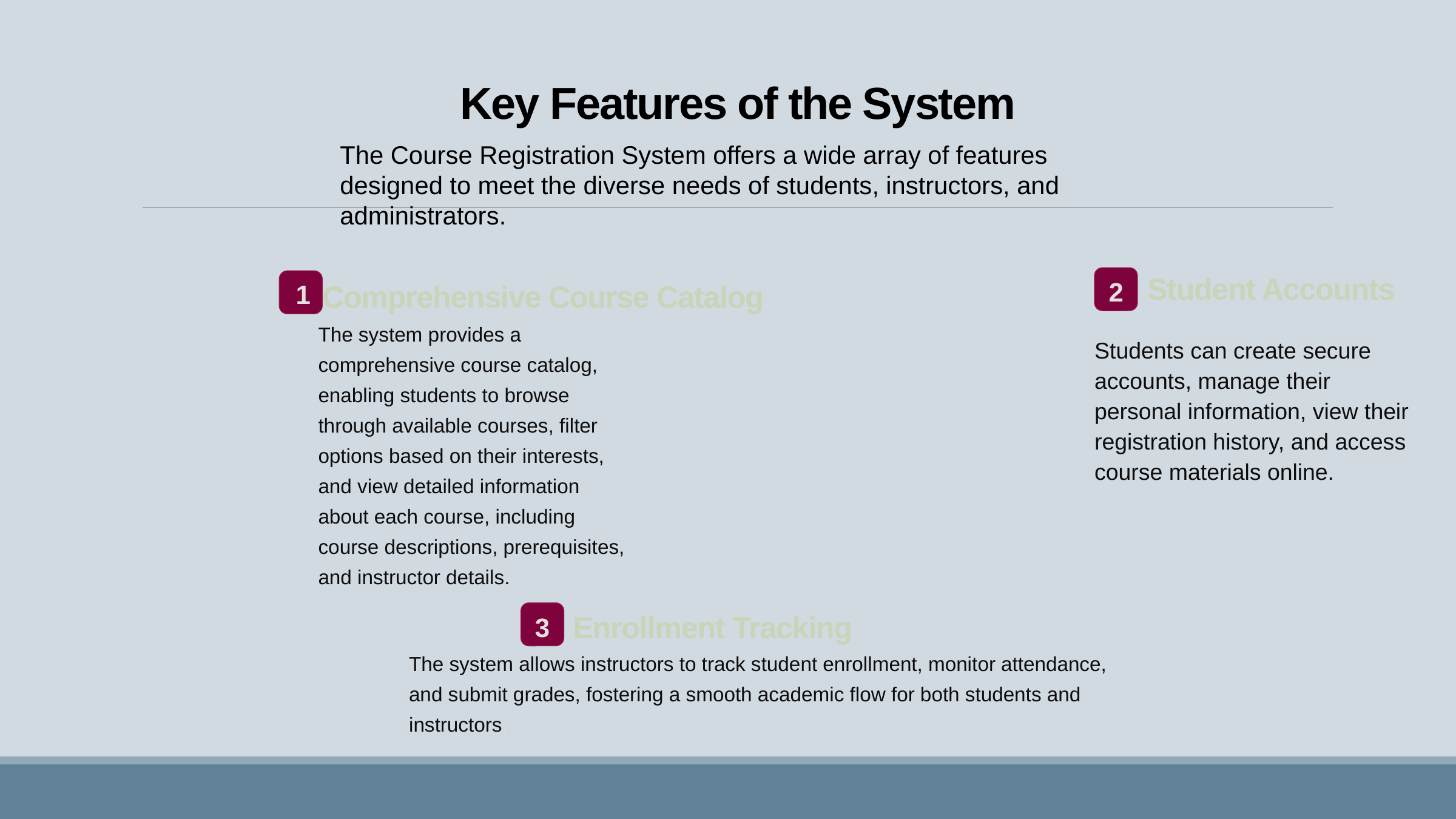

Key Features of the System
The Course Registration System offers a wide array of features designed to meet the diverse needs of students, instructors, and administrators.

Student Accounts
2
1
Comprehensive Course Catalog
The system provides a comprehensive course catalog, enabling students to browse through available courses, filter options based on their interests, and view detailed information about each course, including course descriptions, prerequisites, and instructor details.
Students can create secure accounts, manage their personal information, view their registration history, and access course materials online.

3
Enrollment Tracking
The system allows instructors to track student enrollment, monitor attendance, and submit grades, fostering a smooth academic flow for both students and instructors.